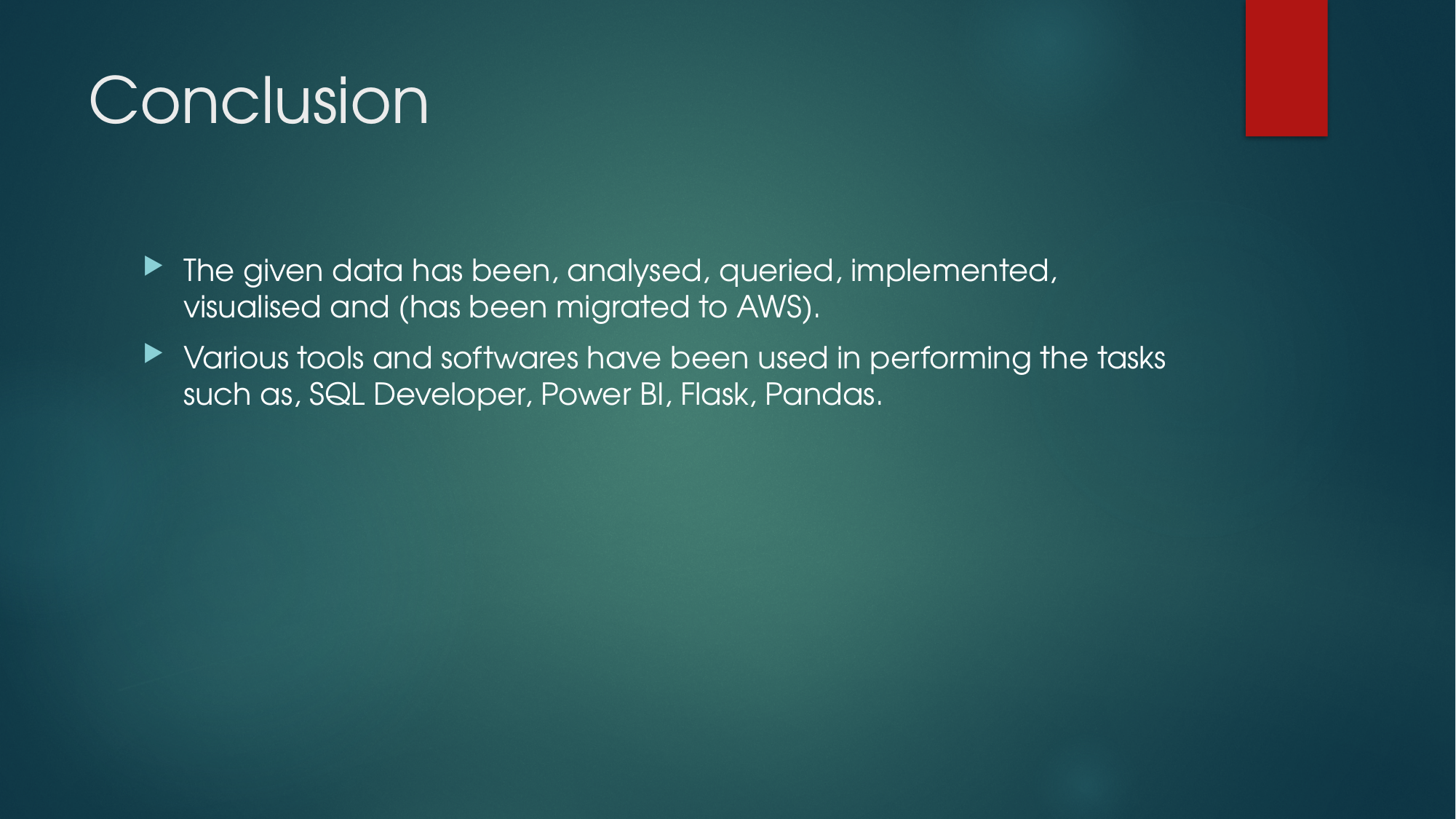

# Conclusion
The given data has been, analysed, queried, implemented, visualised and (has been migrated to AWS).
Various tools and softwares have been used in performing the tasks such as, SQL Developer, Power BI, Flask, Pandas.